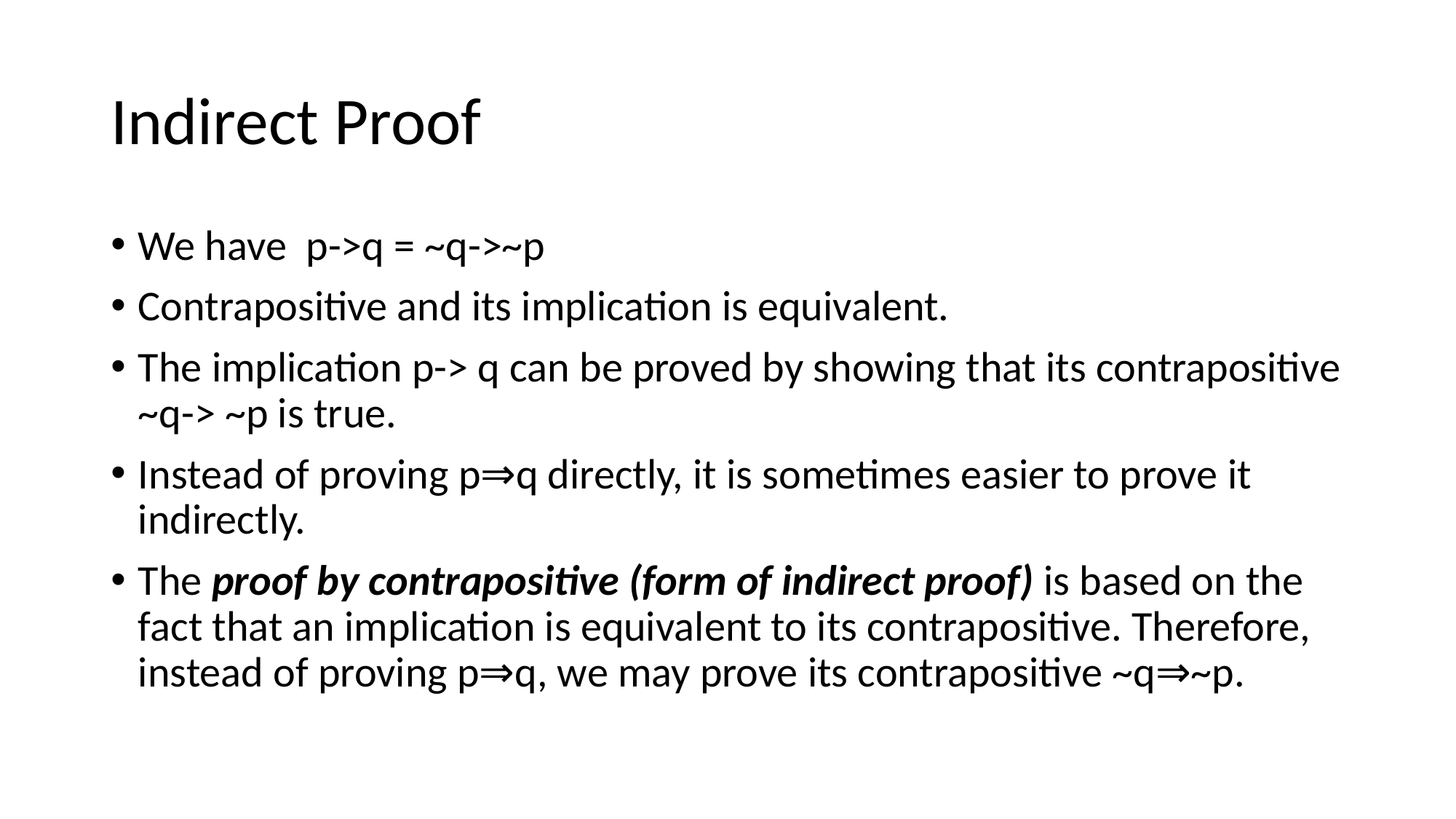

# Indirect Proof
We have  p->q = ~q->~p
Contrapositive and its implication is equivalent.
The implication p-> q can be proved by showing that its contrapositive ~q-> ~p is true.
Instead of proving p⇒q directly, it is sometimes easier to prove it indirectly.
The proof by contrapositive (form of indirect proof) is based on the fact that an implication is equivalent to its contrapositive. Therefore, instead of proving p⇒q, we may prove its contrapositive ~q⇒~p.